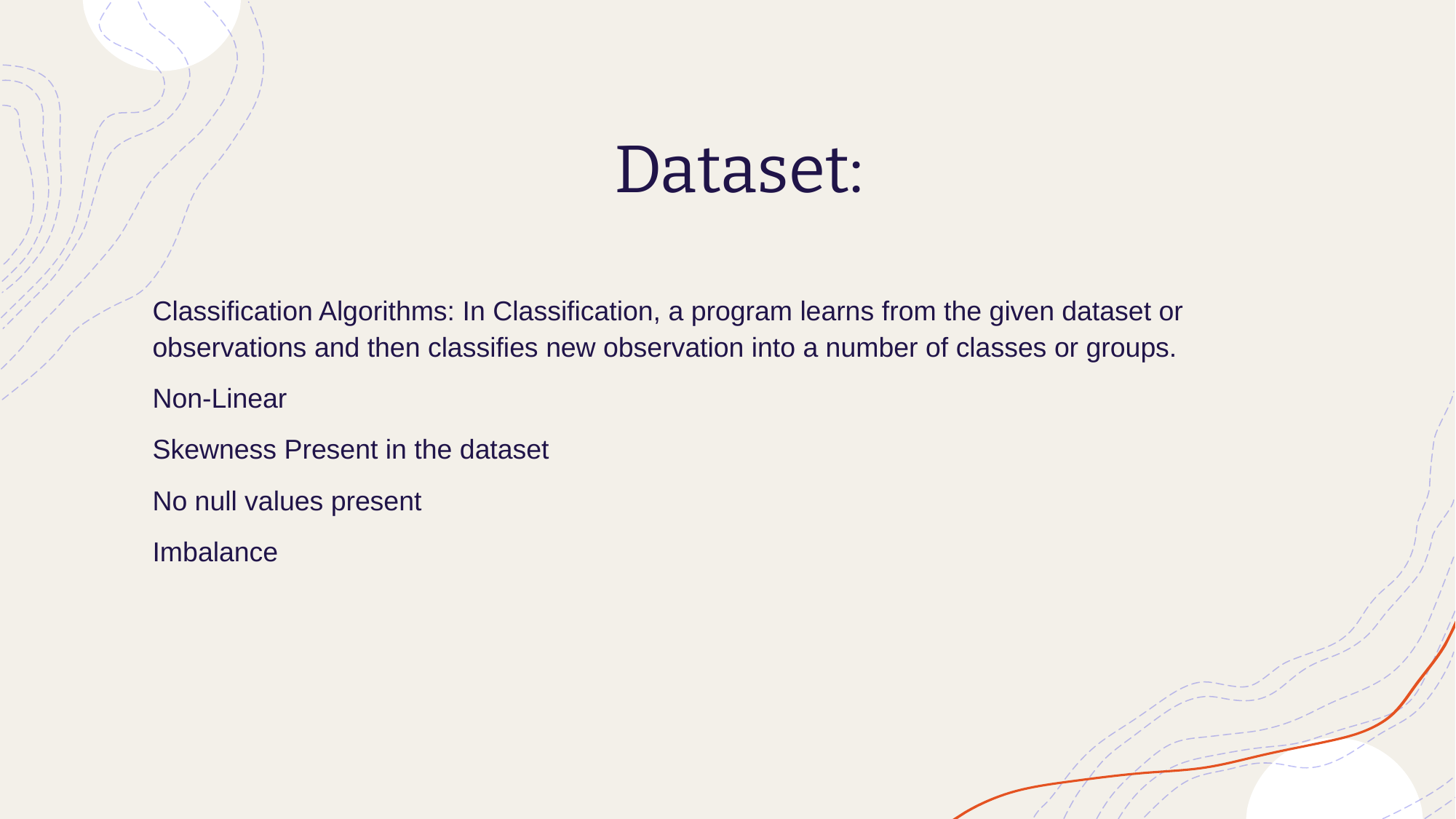

# Dataset:
Classification Algorithms: In Classification, a program learns from the given dataset or observations and then classifies new observation into a number of classes or groups.
Non-Linear
Skewness Present in the dataset
No null values present
Imbalance